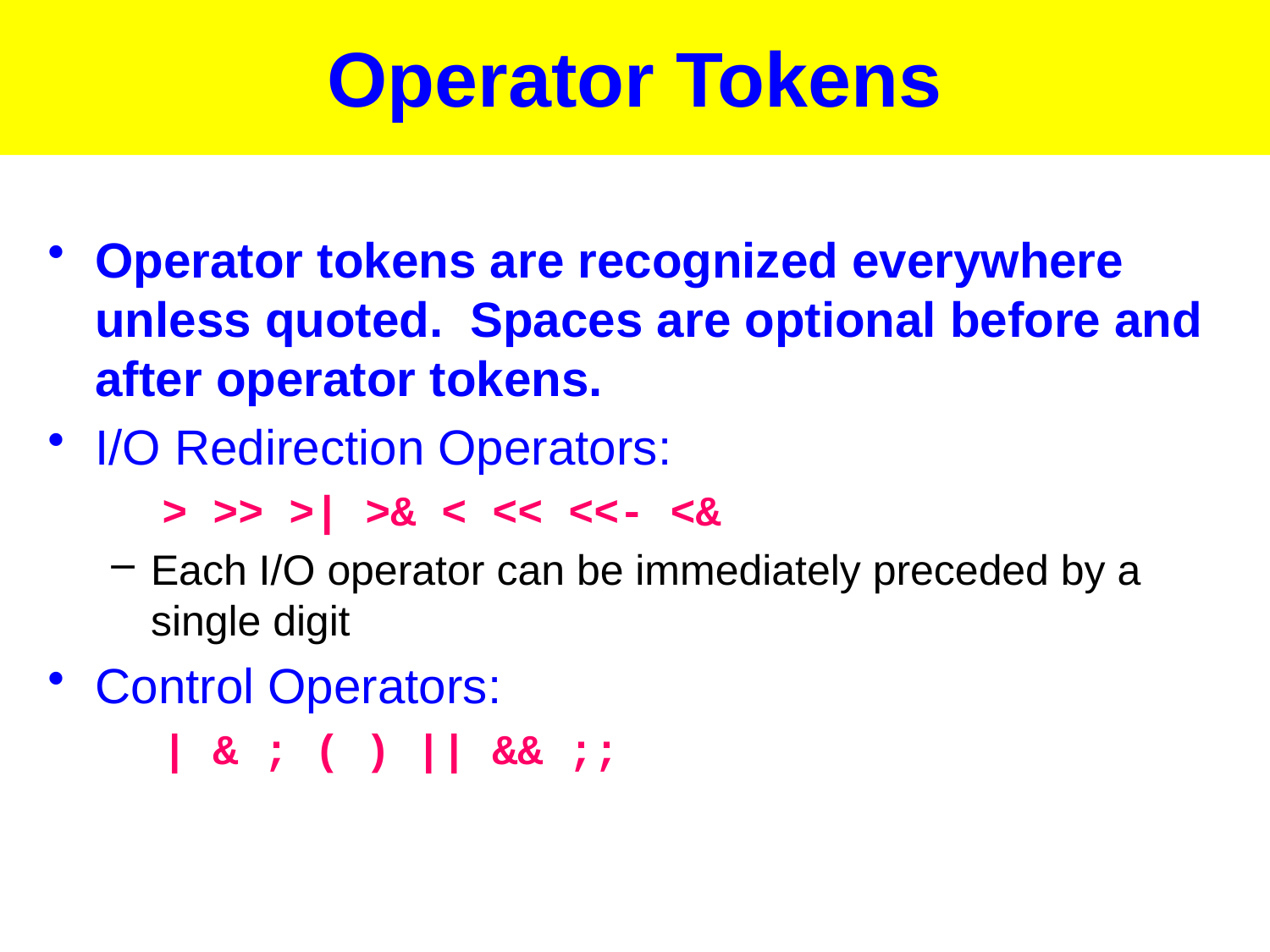

# Operator Tokens
Operator tokens are recognized everywhere unless quoted.  Spaces are optional before and after operator tokens.
I/O Redirection Operators:
  > >> >| >& < << <<- <&
Each I/O operator can be immediately preceded by a single digit
Control Operators:
  | & ; ( ) || && ;;